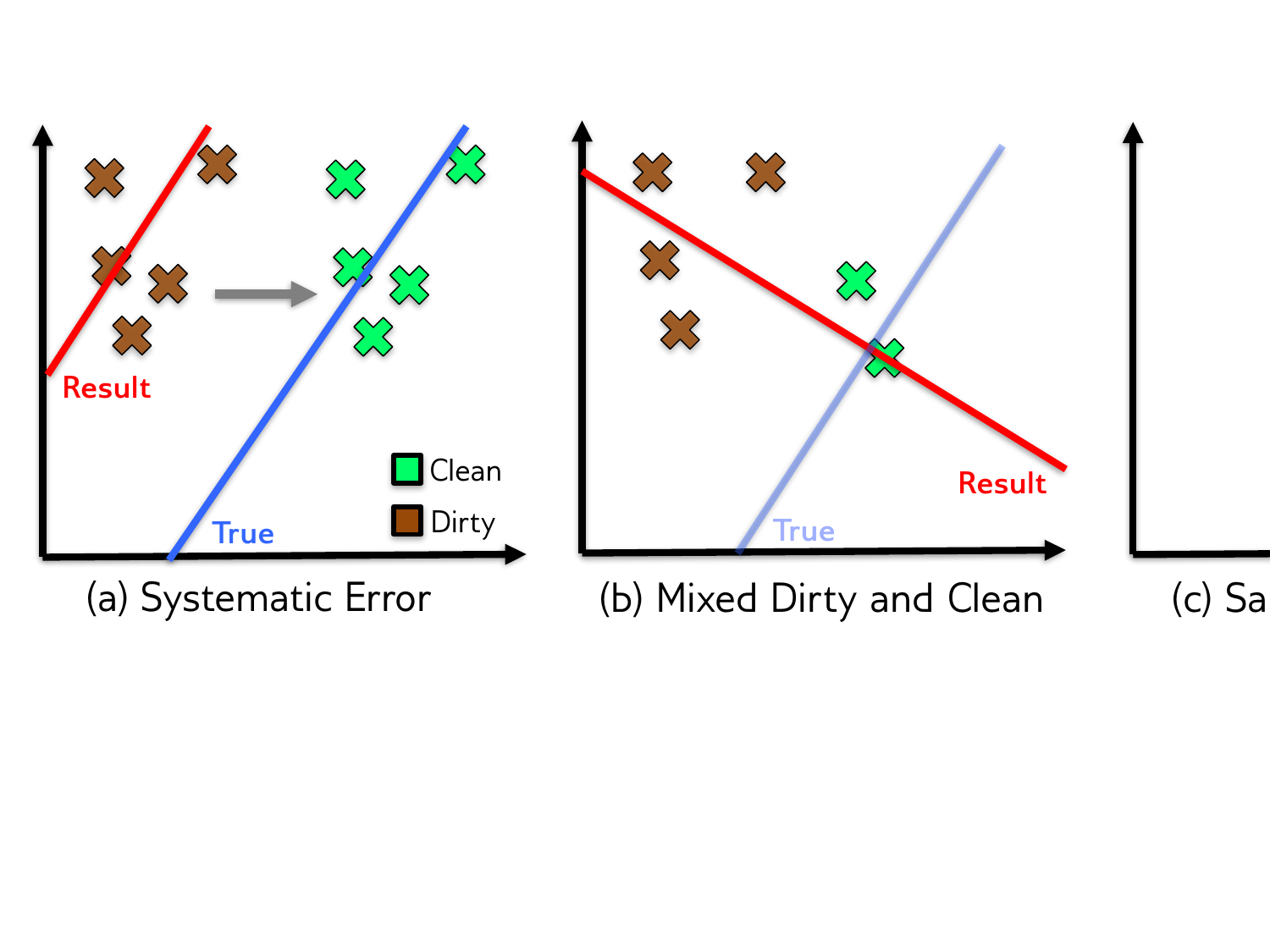

(a) Systematic Error
(b) Mixed Dirty and Clean
(c) Sampled Clean Data
Clean

Dirty

Result
Result
Result
True
True
True